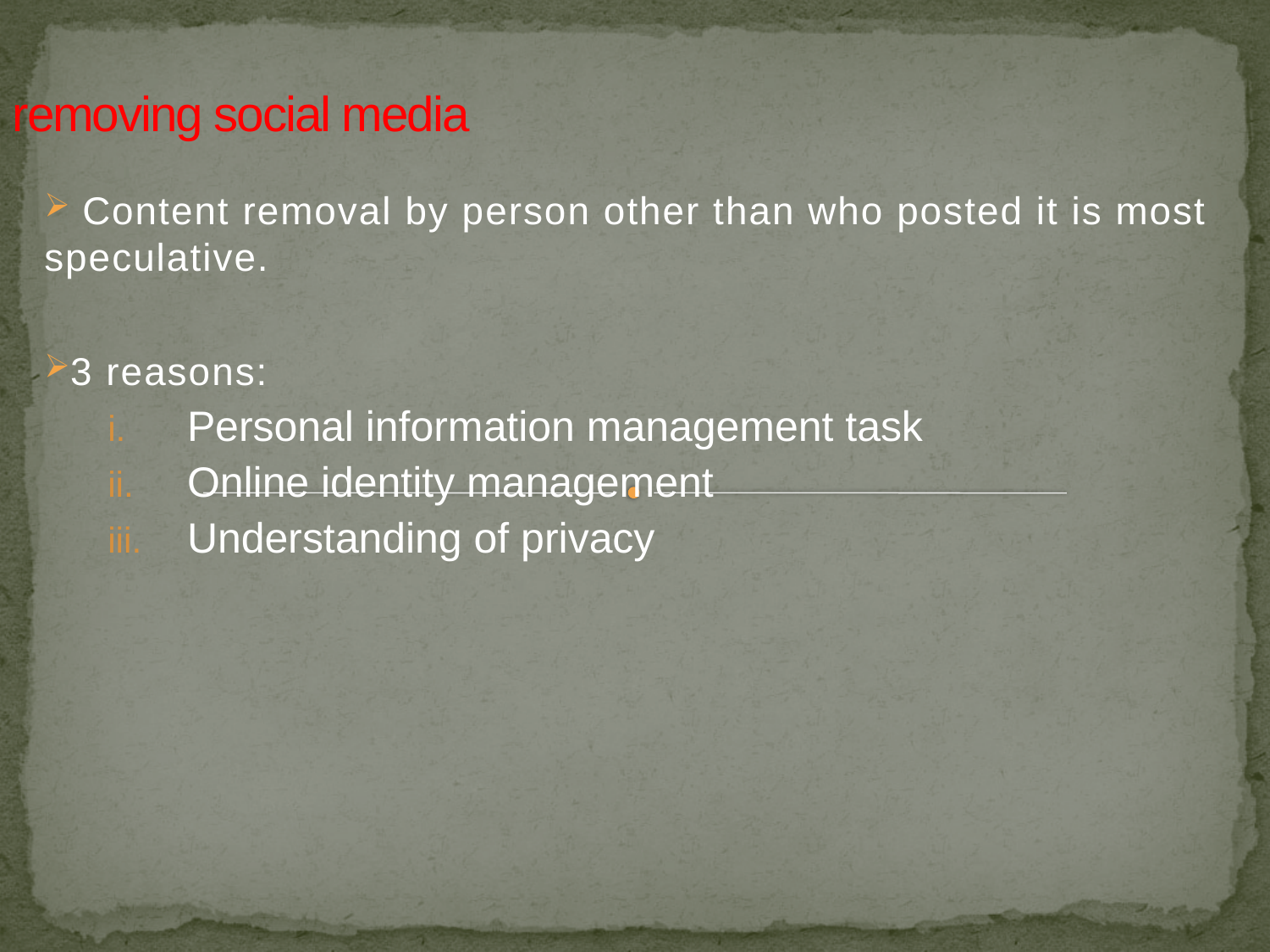

# removing social media
 Content removal by person other than who posted it is most speculative.

3 reasons:
Personal information management task
Online identity management
Understanding of privacy